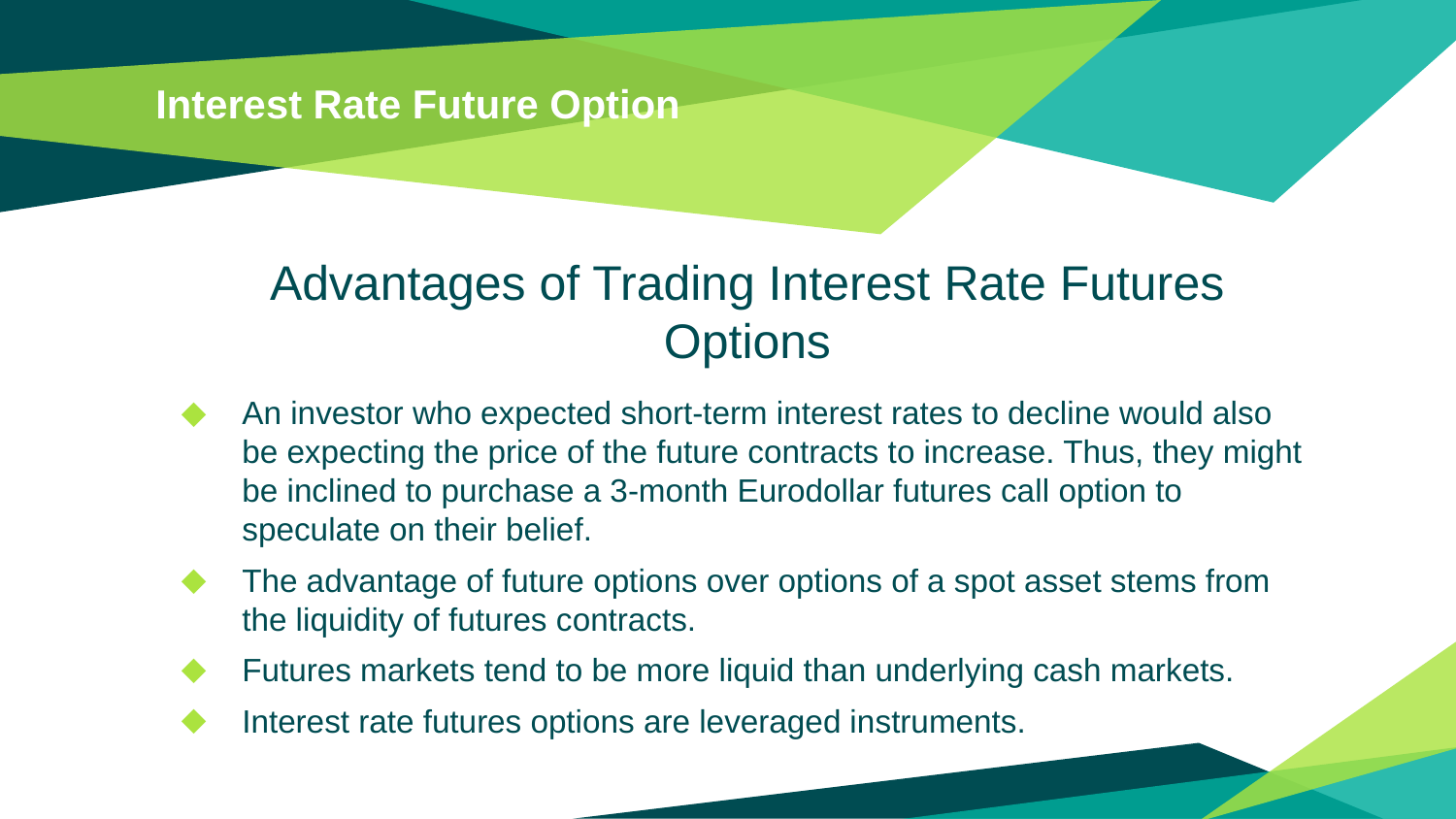

# Interest Rate Future Option
Advantages of Trading Interest Rate Futures Options
An investor who expected short-term interest rates to decline would also be expecting the price of the future contracts to increase. Thus, they might be inclined to purchase a 3-month Eurodollar futures call option to speculate on their belief.
The advantage of future options over options of a spot asset stems from the liquidity of futures contracts.
Futures markets tend to be more liquid than underlying cash markets.
Interest rate futures options are leveraged instruments.